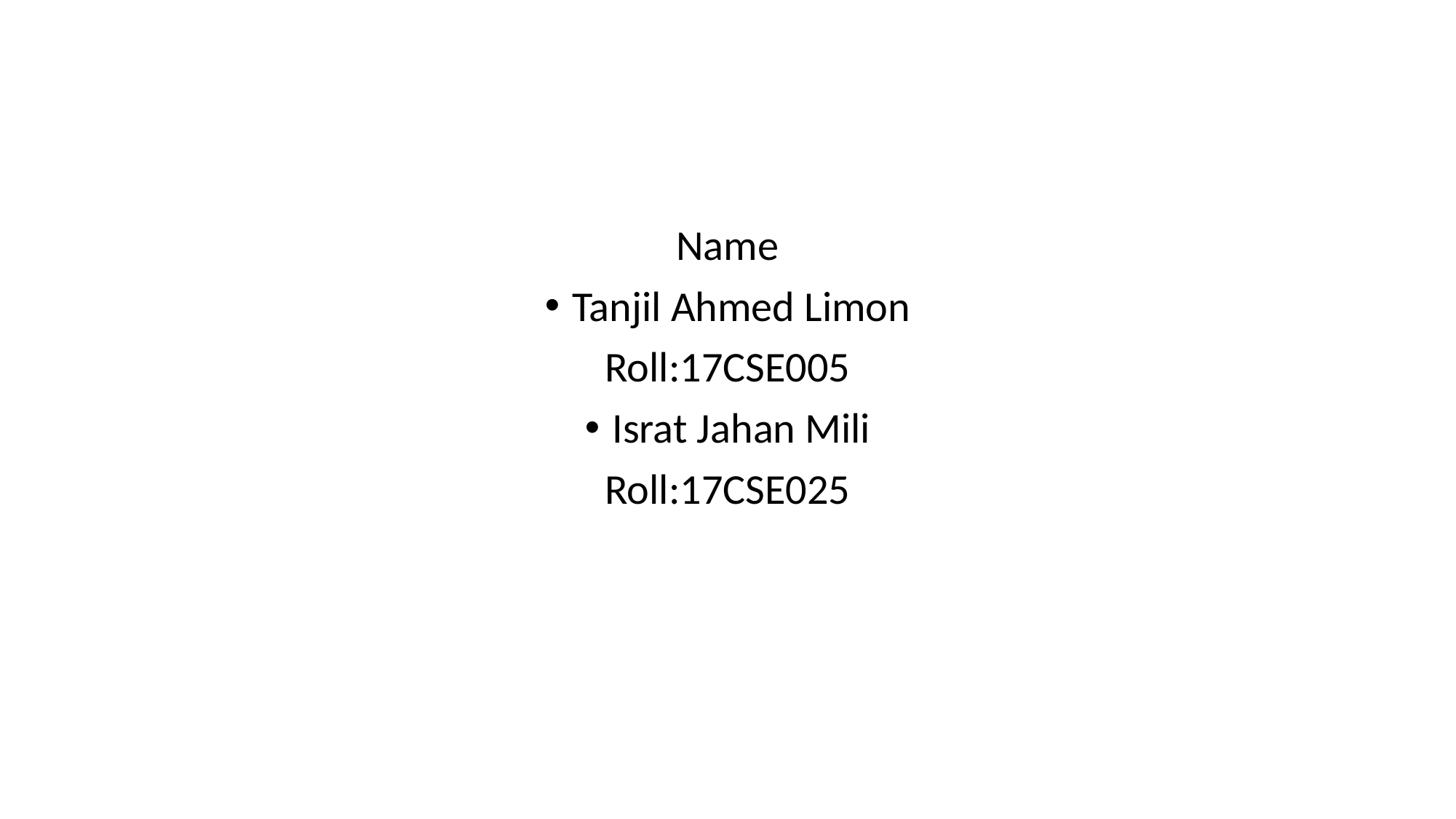

#
Name
Tanjil Ahmed Limon
Roll:17CSE005
Israt Jahan Mili
Roll:17CSE025